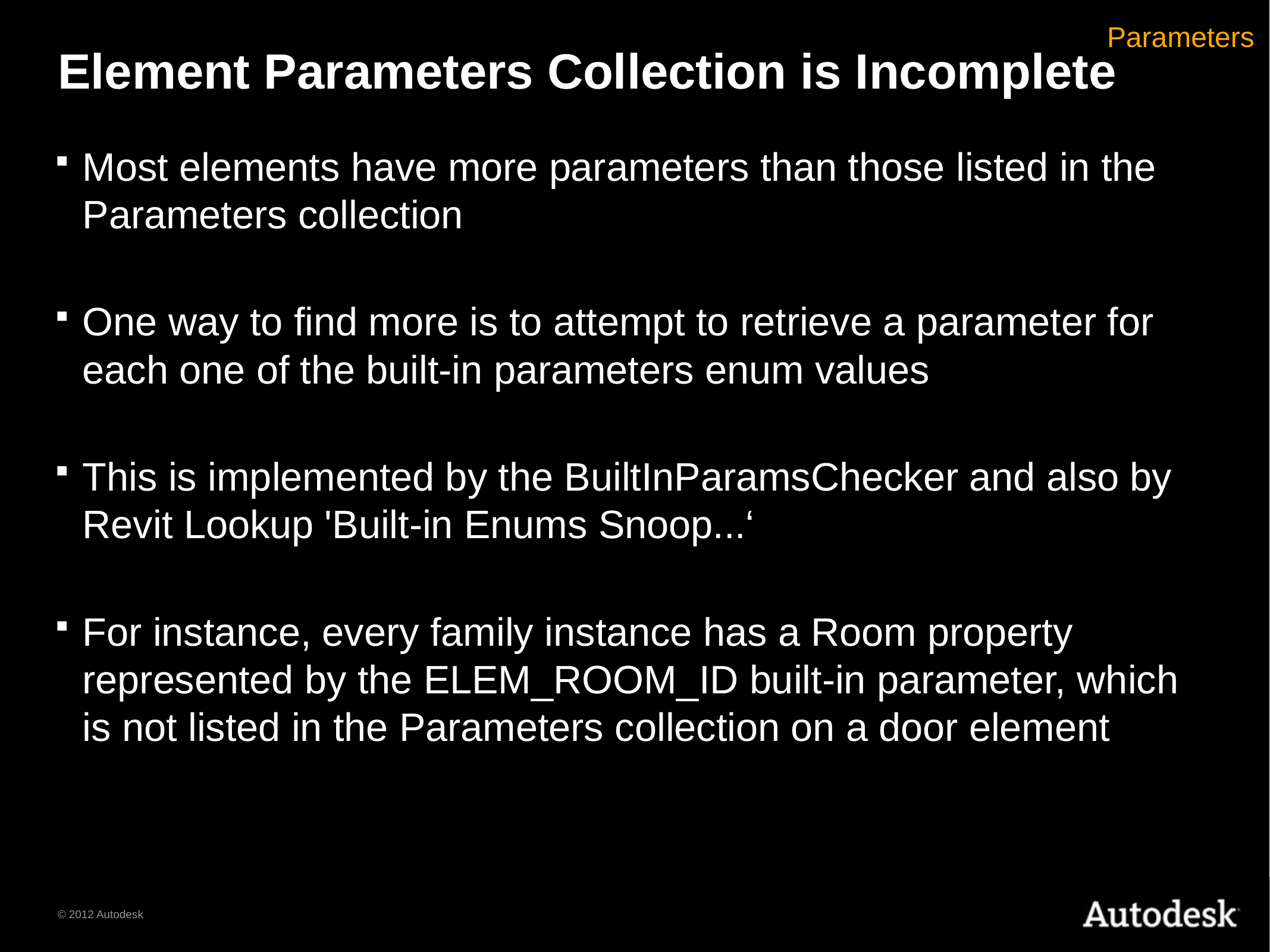

# Element Parameters Collection is Incomplete
Parameters
Most elements have more parameters than those listed in the Parameters collection

One way to find more is to attempt to retrieve a parameter for each one of the built-in parameters enum values

This is implemented by the BuiltInParamsChecker and also by Revit Lookup 'Built-in Enums Snoop...‘

For instance, every family instance has a Room property represented by the ELEM_ROOM_ID built-in parameter, which is not listed in the Parameters collection on a door element